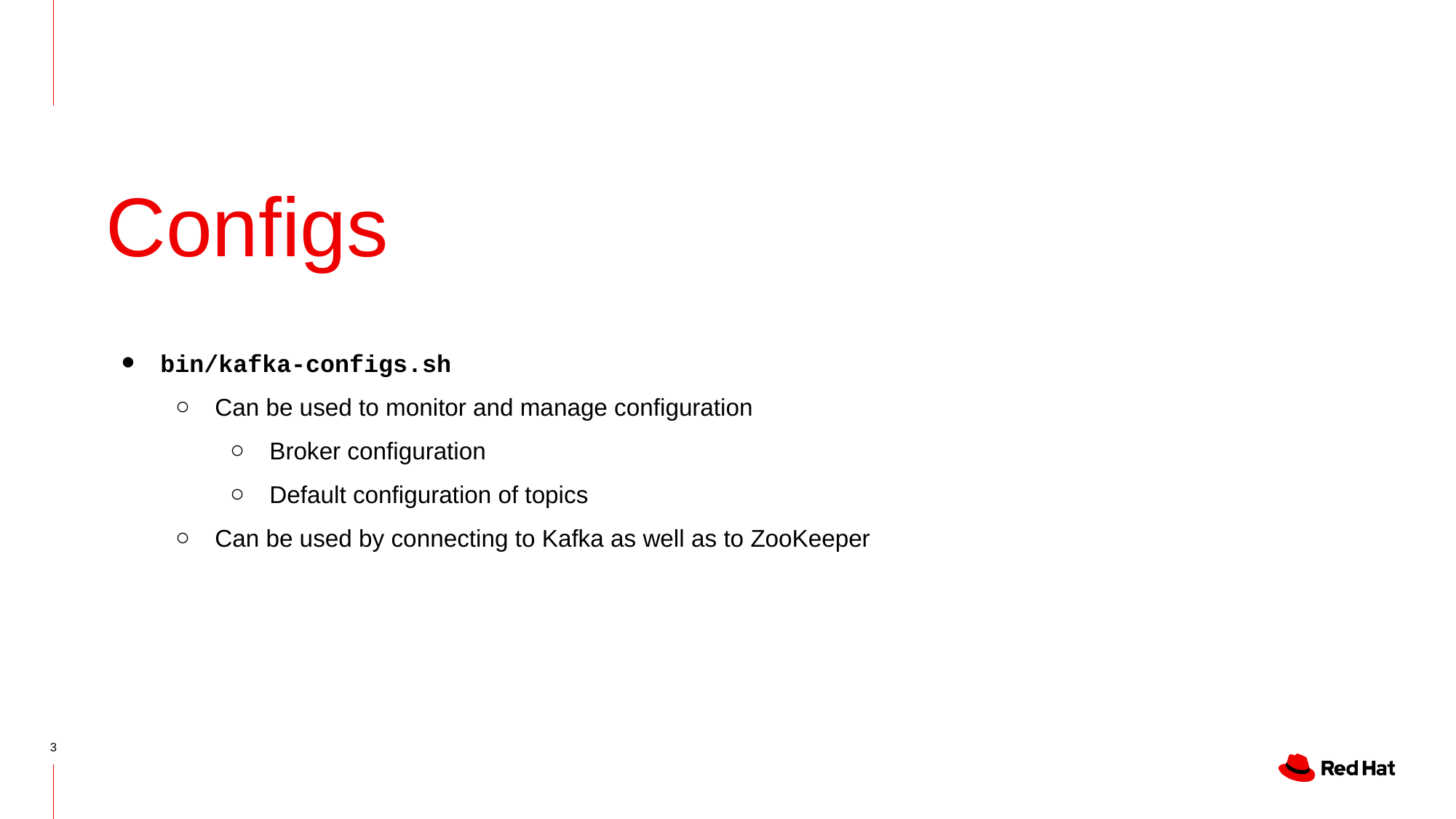

# Configs
bin/kafka-configs.sh
Can be used to monitor and manage configuration
Broker configuration
Default configuration of topics
Can be used by connecting to Kafka as well as to ZooKeeper
3